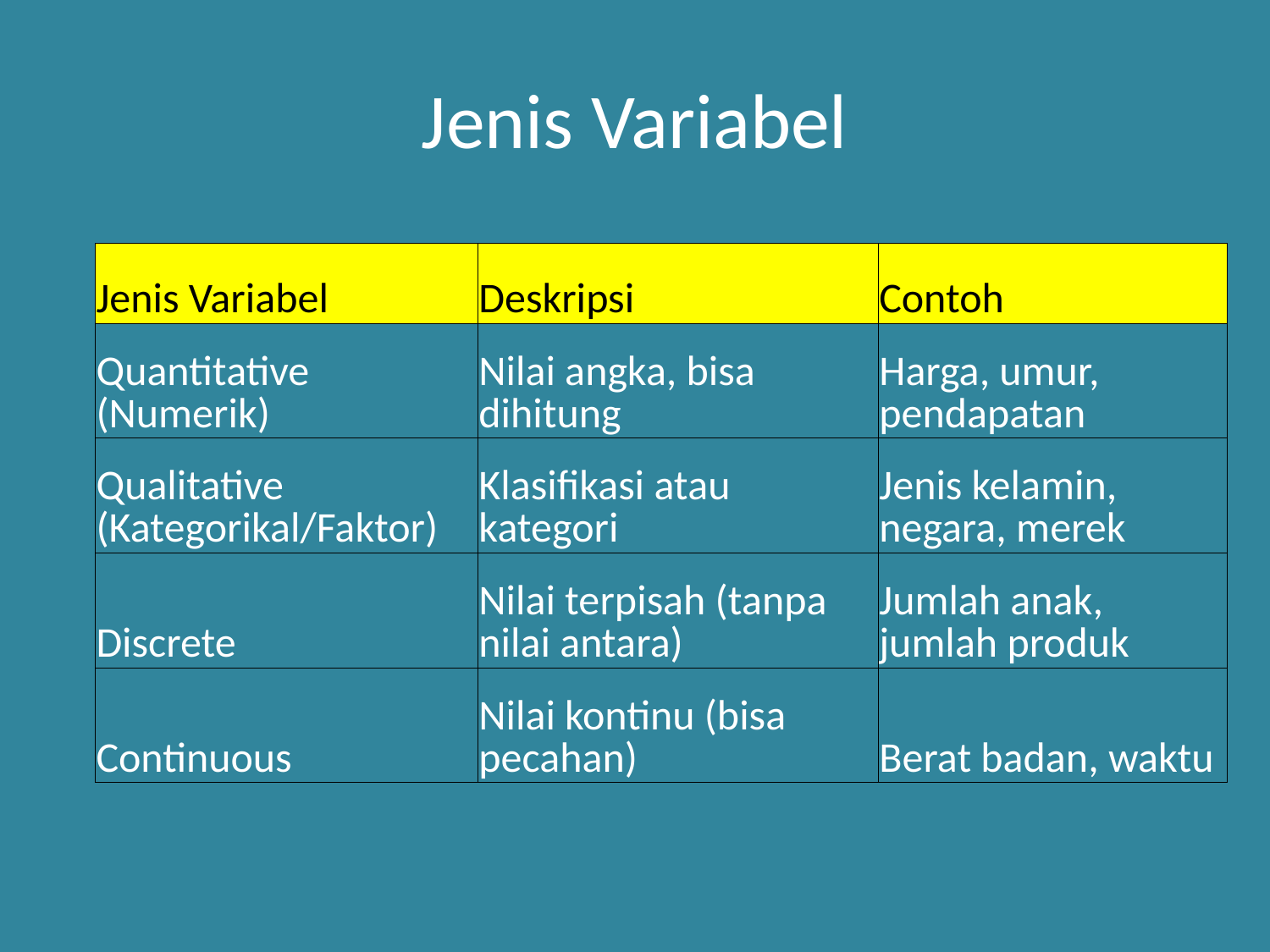

# Jenis Variabel
| Jenis Variabel | Deskripsi | Contoh |
| --- | --- | --- |
| Quantitative (Numerik) | Nilai angka, bisa dihitung | Harga, umur, pendapatan |
| Qualitative (Kategorikal/Faktor) | Klasifikasi atau kategori | Jenis kelamin, negara, merek |
| Discrete | Nilai terpisah (tanpa nilai antara) | Jumlah anak, jumlah produk |
| Continuous | Nilai kontinu (bisa pecahan) | Berat badan, waktu |